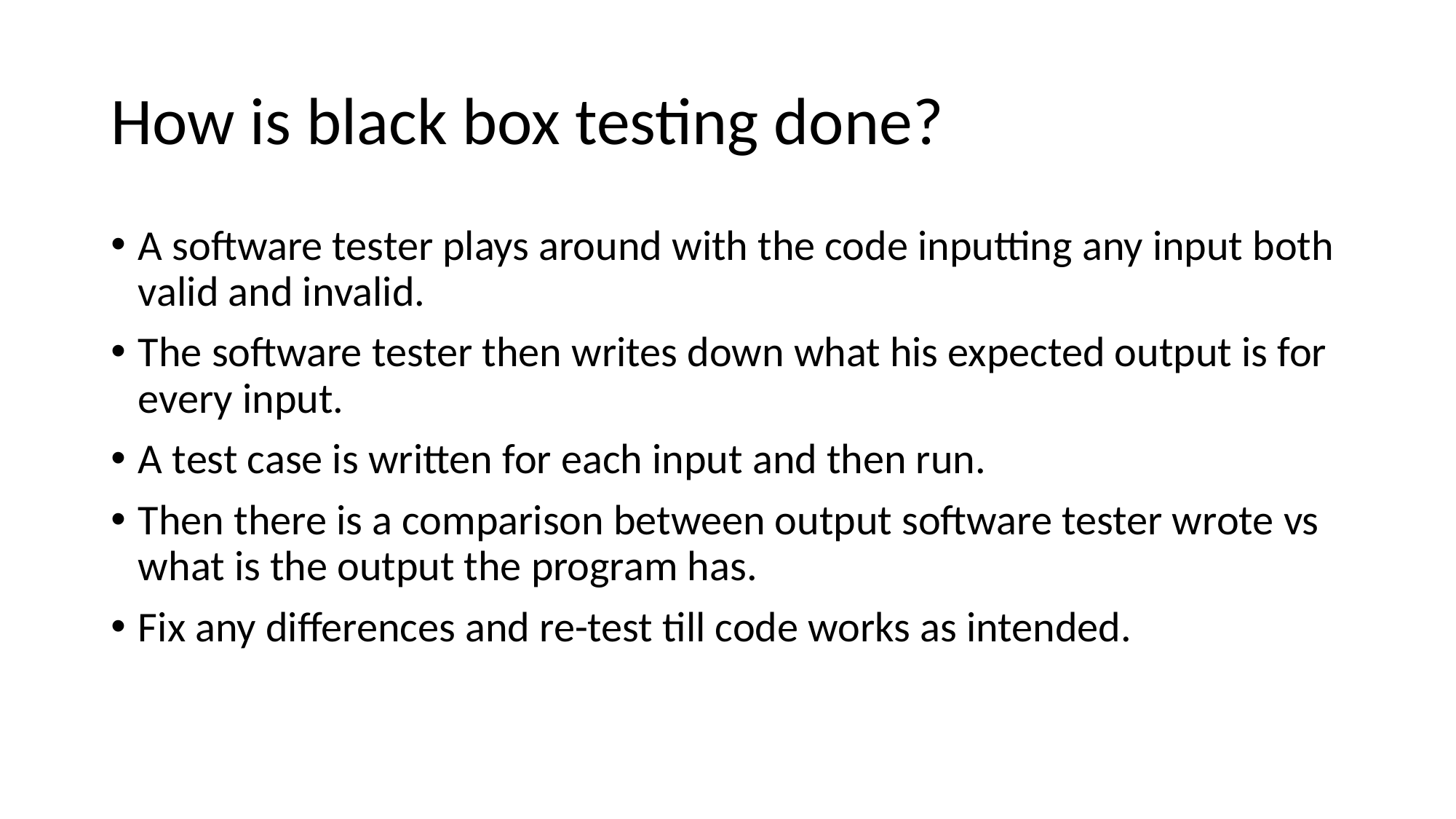

# How is black box testing done?
A software tester plays around with the code inputting any input both valid and invalid.
The software tester then writes down what his expected output is for every input.
A test case is written for each input and then run.
Then there is a comparison between output software tester wrote vs what is the output the program has.
Fix any differences and re-test till code works as intended.